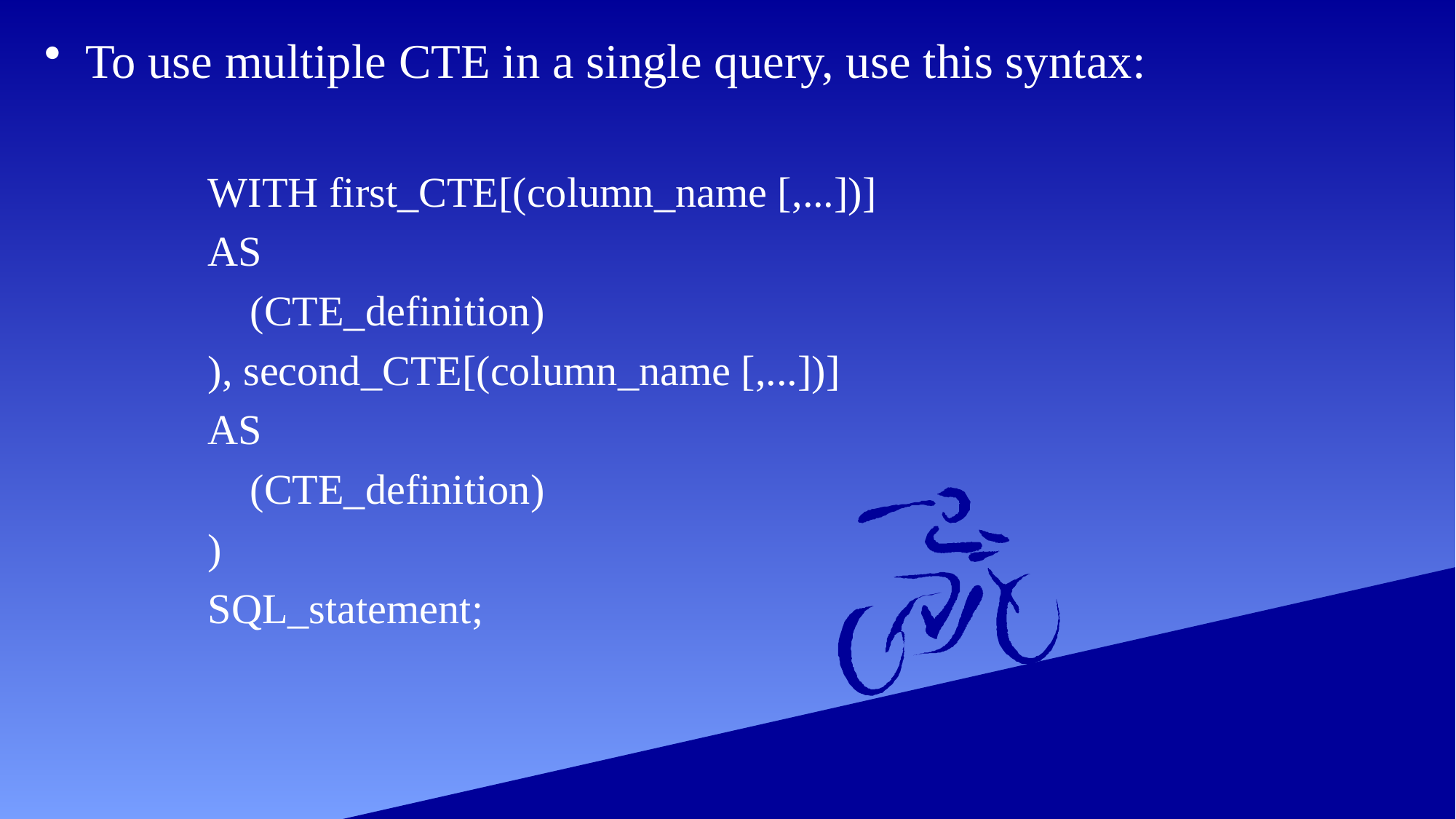

To use multiple CTE in a single query, use this syntax:

WITH first_CTE[(column_name [,...])]
AS
    (CTE_definition)
), second_CTE[(column_name [,...])]
AS
    (CTE_definition)
)
SQL_statement;